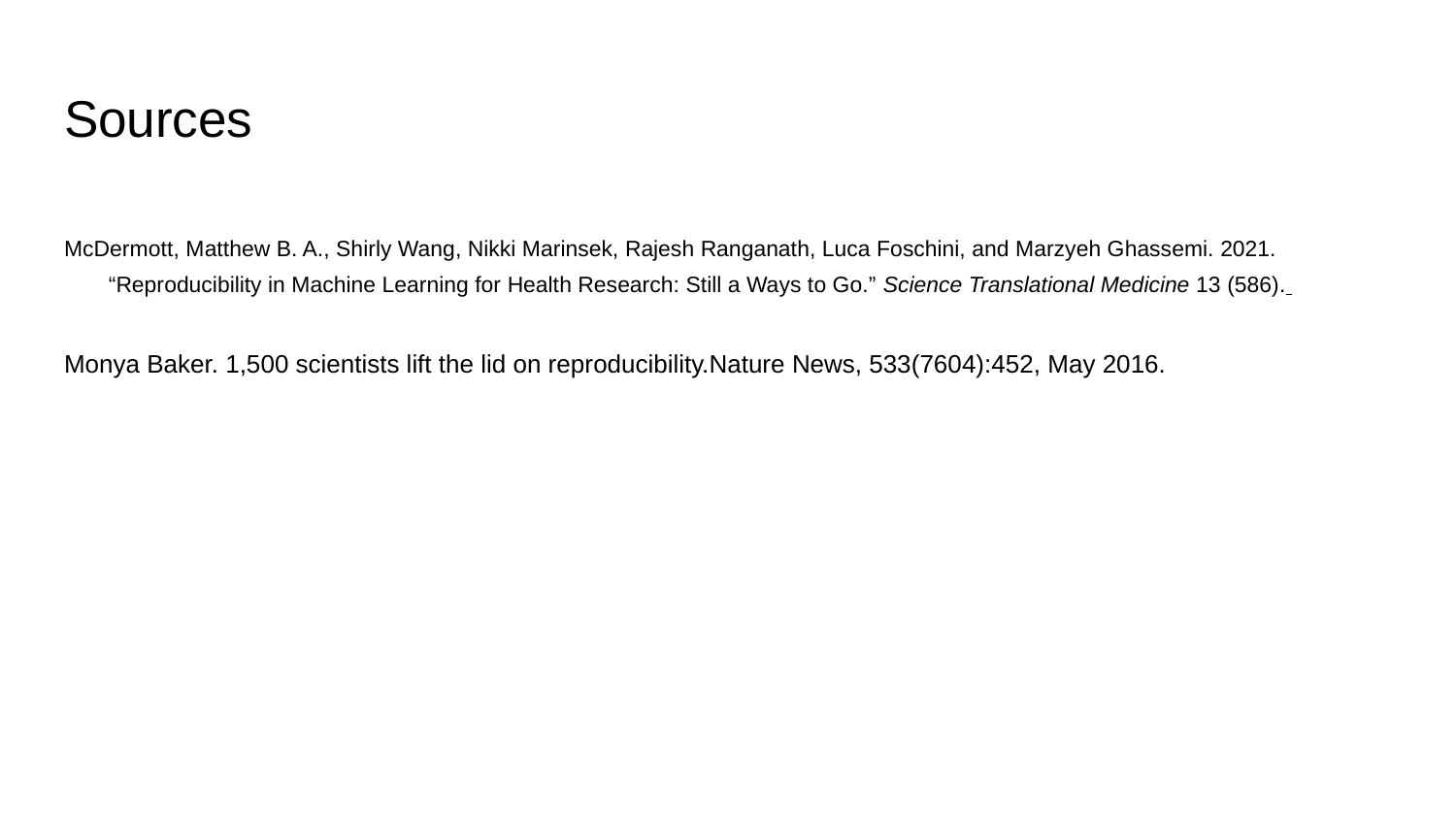

# Sources

McDermott, Matthew B. A., Shirly Wang, Nikki Marinsek, Rajesh Ranganath, Luca Foschini, and Marzyeh Ghassemi. 2021. “Reproducibility in Machine Learning for Health Research: Still a Ways to Go.” Science Translational Medicine 13 (586).

Monya Baker. 1,500 scientists lift the lid on reproducibility.Nature News, 533(7604):452, May 2016.